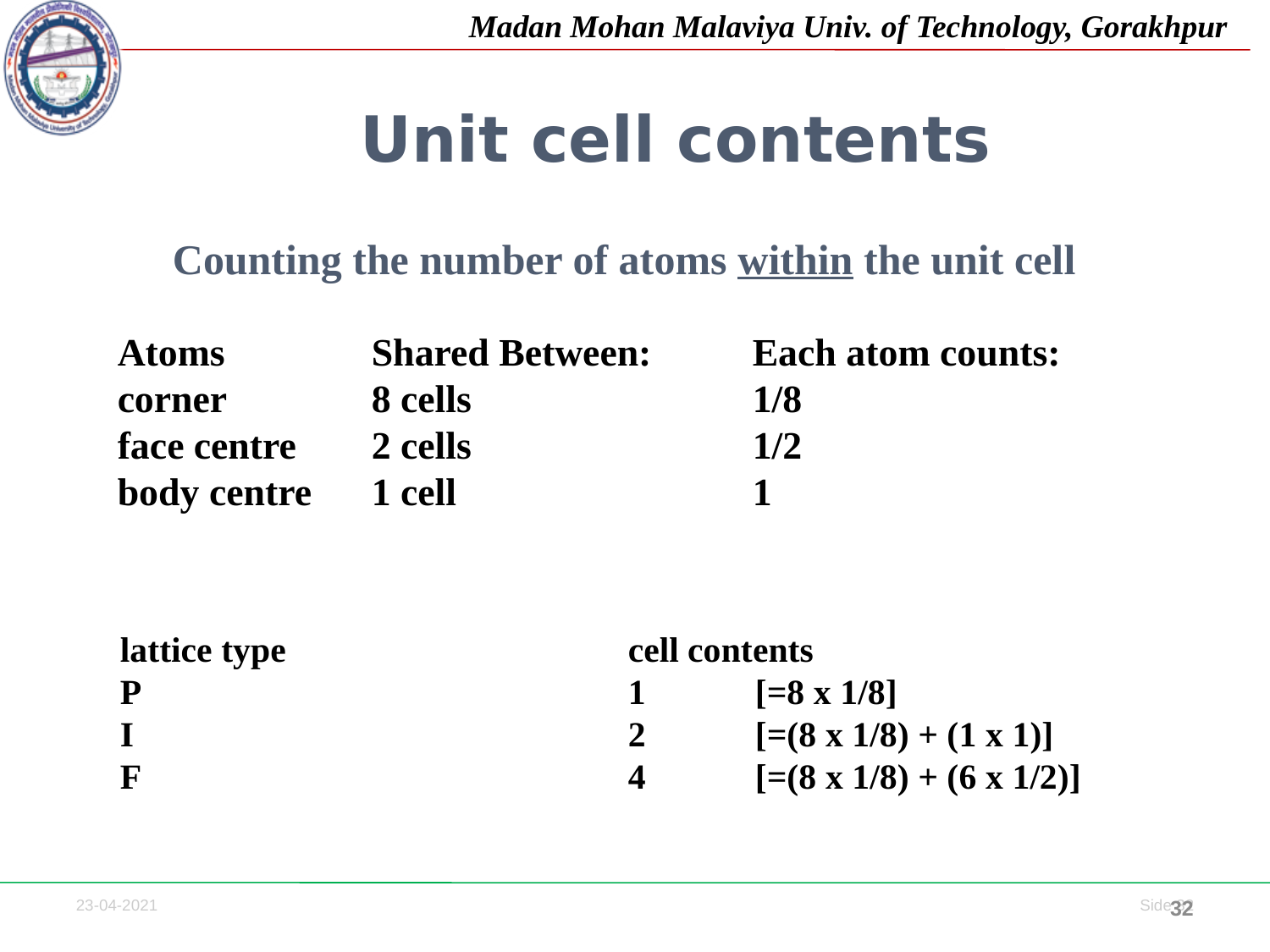

Unit cell contents
Counting the number of atoms within the unit cell
Atoms	     	Shared Between:	Each atom counts:
corner		8 cells			1/8
face centre	2 cells			1/2
body centre	1 cell			1

lattice type			cell contents
P				1   	[=8 x 1/8]
I				2   	[=(8 x 1/8) + (1 x 1)]
F				4  	[=(8 x 1/8) + (6 x 1/2)]

32